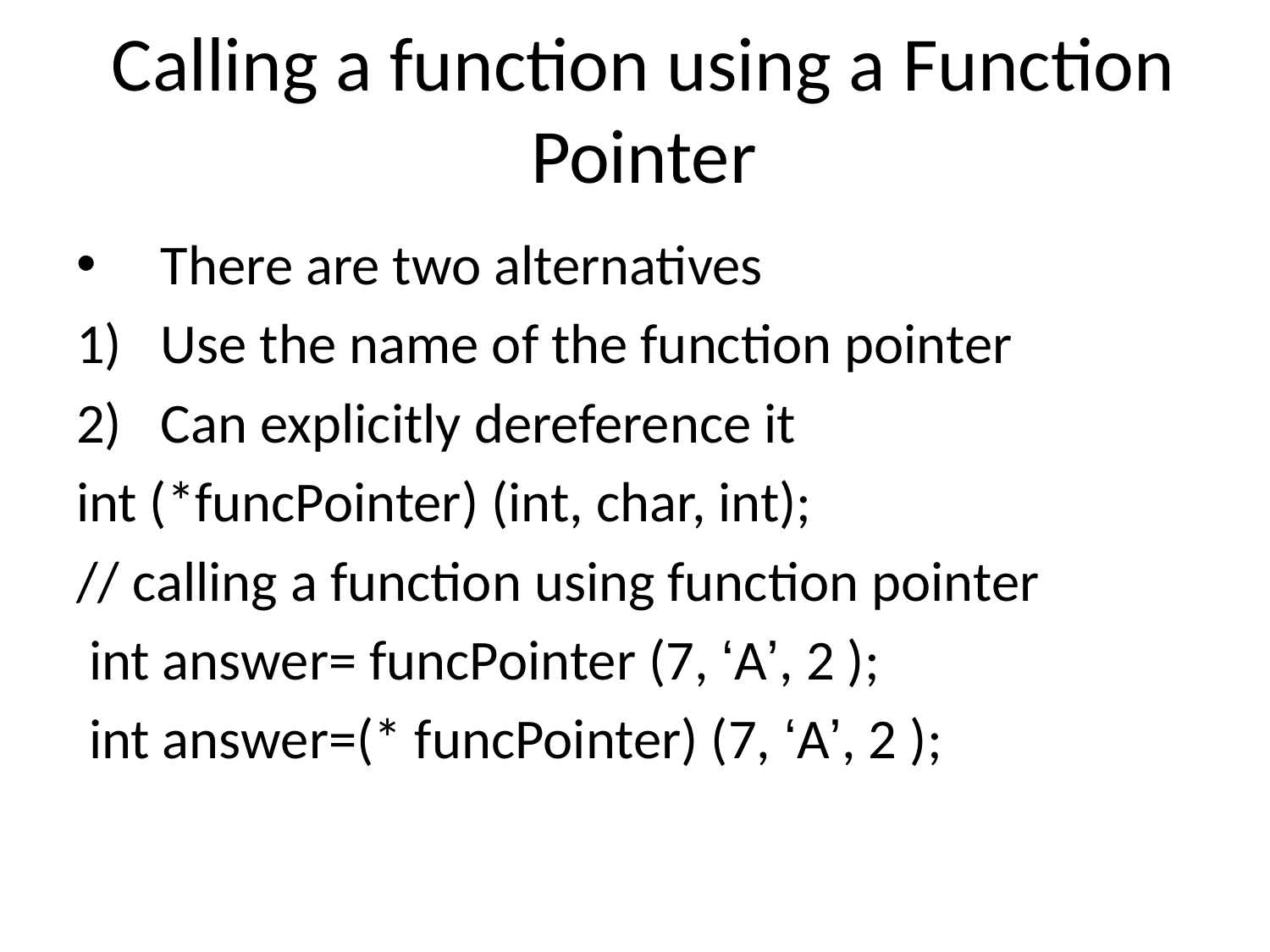

# Calling a function using a Function Pointer
There are two alternatives
Use the name of the function pointer
Can explicitly dereference it
int (*funcPointer) (int, char, int);
// calling a function using function pointer
 int answer= funcPointer (7, ‘A’, 2 );
 int answer=(* funcPointer) (7, ‘A’, 2 );